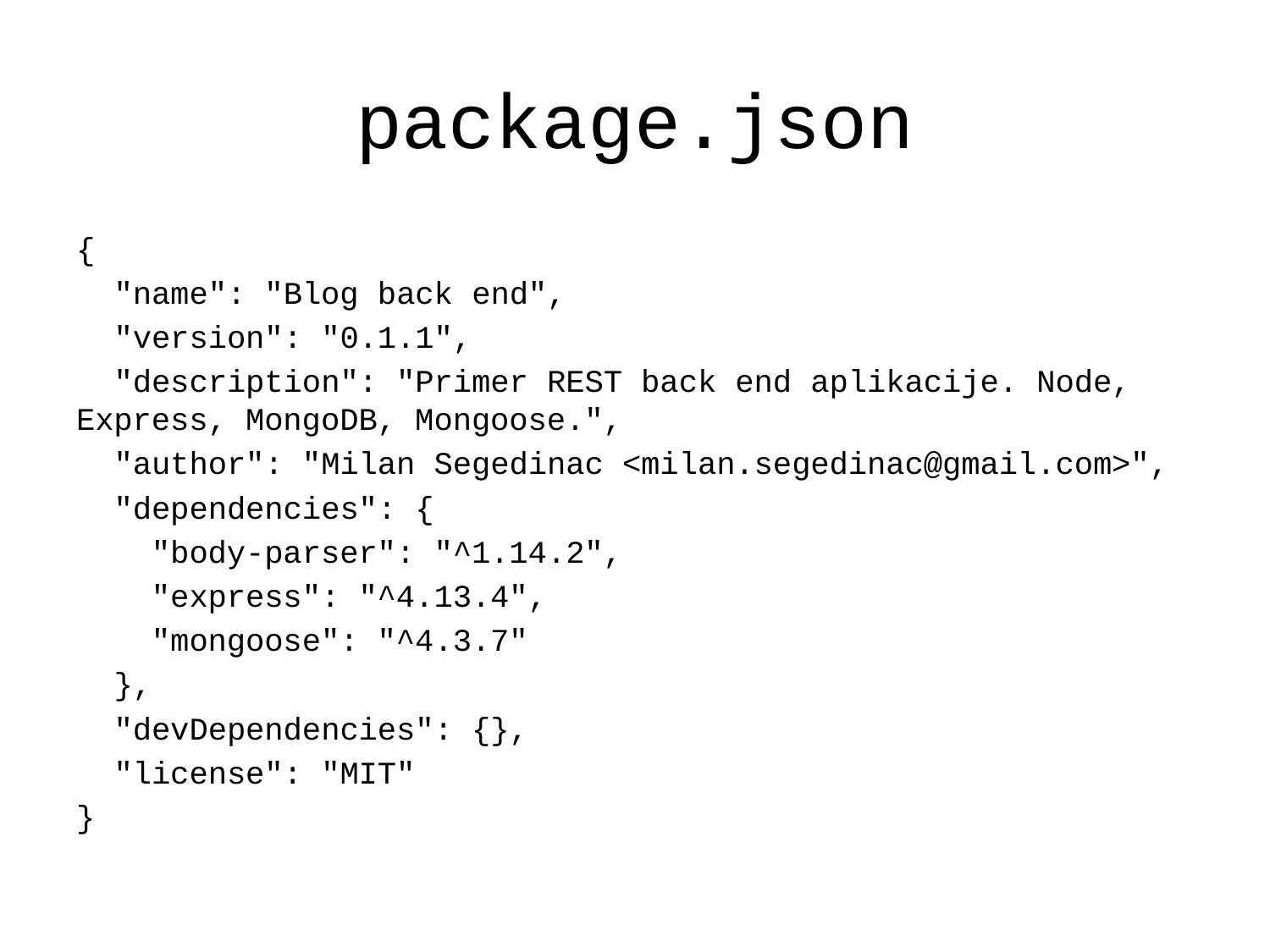

# package.json
{
  "name": "Blog back end",
  "version": "0.1.1",
  "description": "Primer REST back end aplikacije. Node, Express, MongoDB, Mongoose.",
  "author": "Milan Segedinac <milan.segedinac@gmail.com>",
  "dependencies": {
    "body-parser": "^1.14.2",
    "express": "^4.13.4",
    "mongoose": "^4.3.7"
  },
  "devDependencies": {},
  "license": "MIT"
}